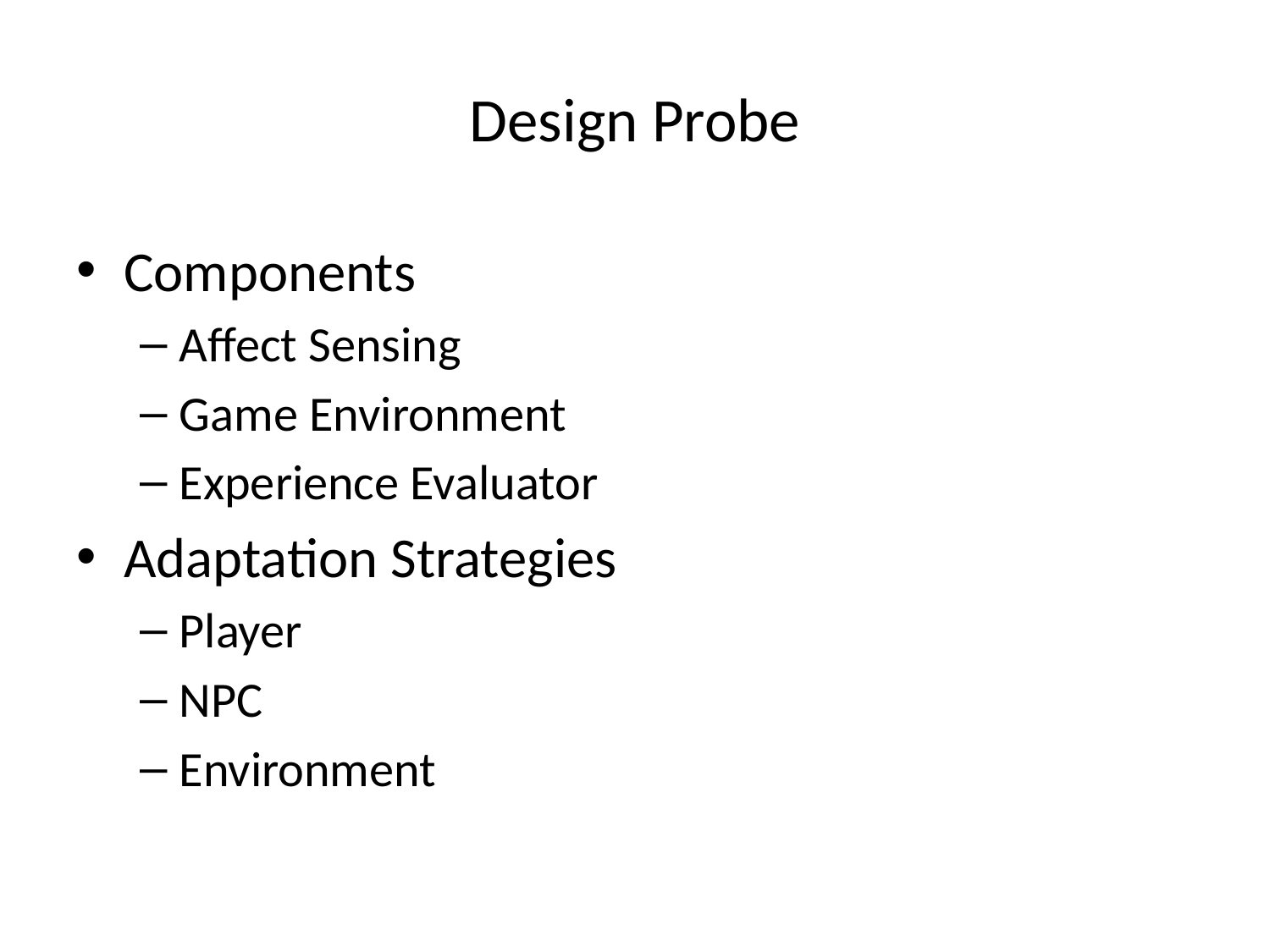

# Design Probe
Components
Affect Sensing
Game Environment
Experience Evaluator
Adaptation Strategies
Player
NPC
Environment